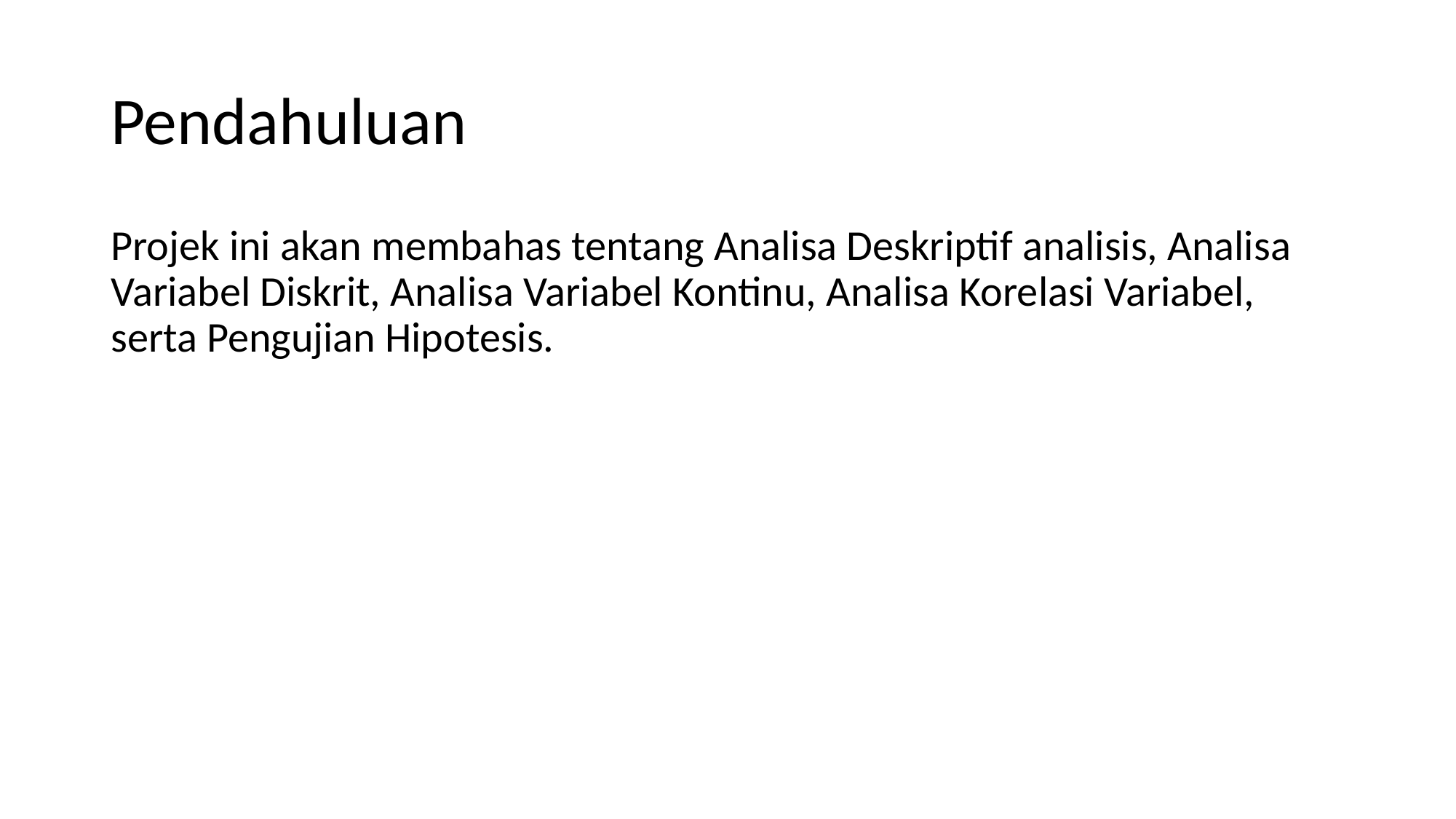

# Pendahuluan
Projek ini akan membahas tentang Analisa Deskriptif analisis, Analisa Variabel Diskrit, Analisa Variabel Kontinu, Analisa Korelasi Variabel, serta Pengujian Hipotesis.